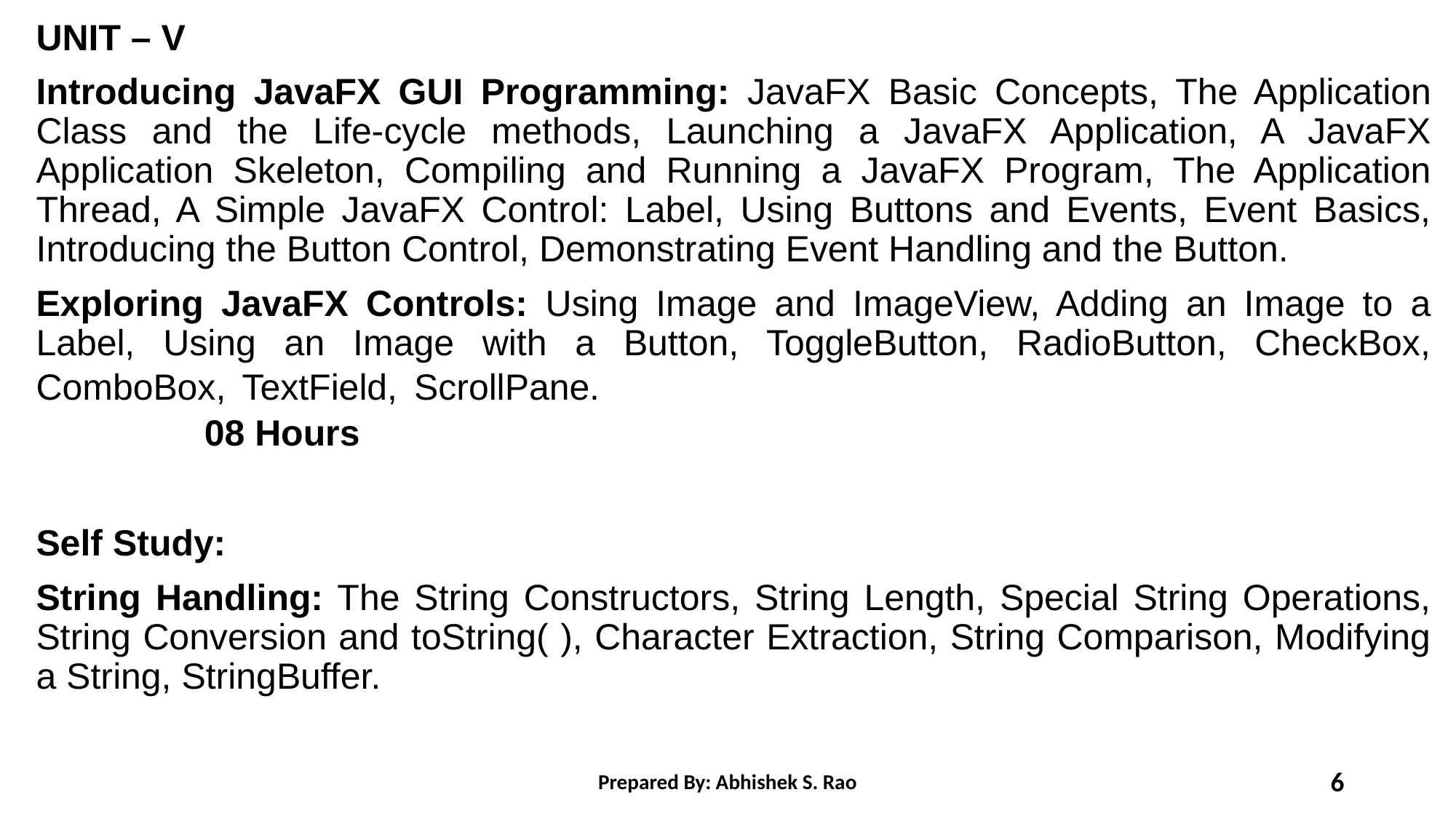

UNIT – V
Introducing JavaFX GUI Programming: JavaFX Basic Concepts, The Application Class and the Life-cycle methods, Launching a JavaFX Application, A JavaFX Application Skeleton, Compiling and Running a JavaFX Program, The Application Thread, A Simple JavaFX Control: Label, Using Buttons and Events, Event Basics, Introducing the Button Control, Demonstrating Event Handling and the Button.
Exploring JavaFX Controls: Using Image and ImageView, Adding an Image to a Label, Using an Image with a Button, ToggleButton, RadioButton, CheckBox, ComboBox, TextField, ScrollPane.           							     08 Hours

Self Study:
String Handling: The String Constructors, String Length, Special String Operations, String Conversion and toString( ), Character Extraction, String Comparison, Modifying a String, StringBuffer.

Prepared By: Abhishek S. Rao
6